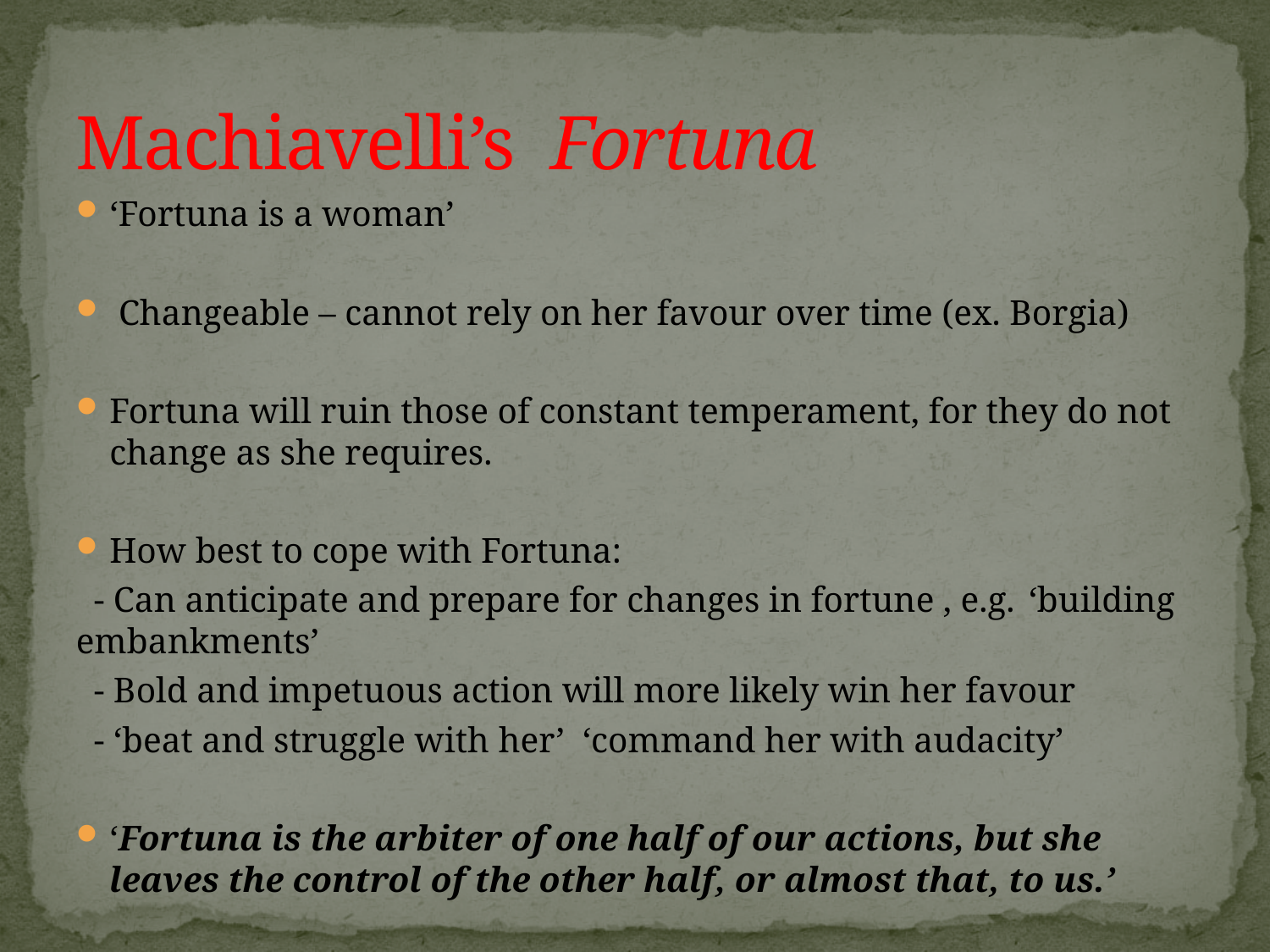

# Machiavelli’s  Fortuna
‘Fortuna is a woman’

 Changeable – cannot rely on her favour over time (ex. Borgia)

Fortuna will ruin those of constant temperament, for they do not change as she requires.

How best to cope with Fortuna:
  - Can anticipate and prepare for changes in fortune , e.g. 	‘building embankments’
  - Bold and impetuous action will more likely win her favour
  - ‘beat and struggle with her’  ‘command her with audacity’

‘Fortuna is the arbiter of one half of our actions, but she leaves the control of the other half, or almost that, to us.’